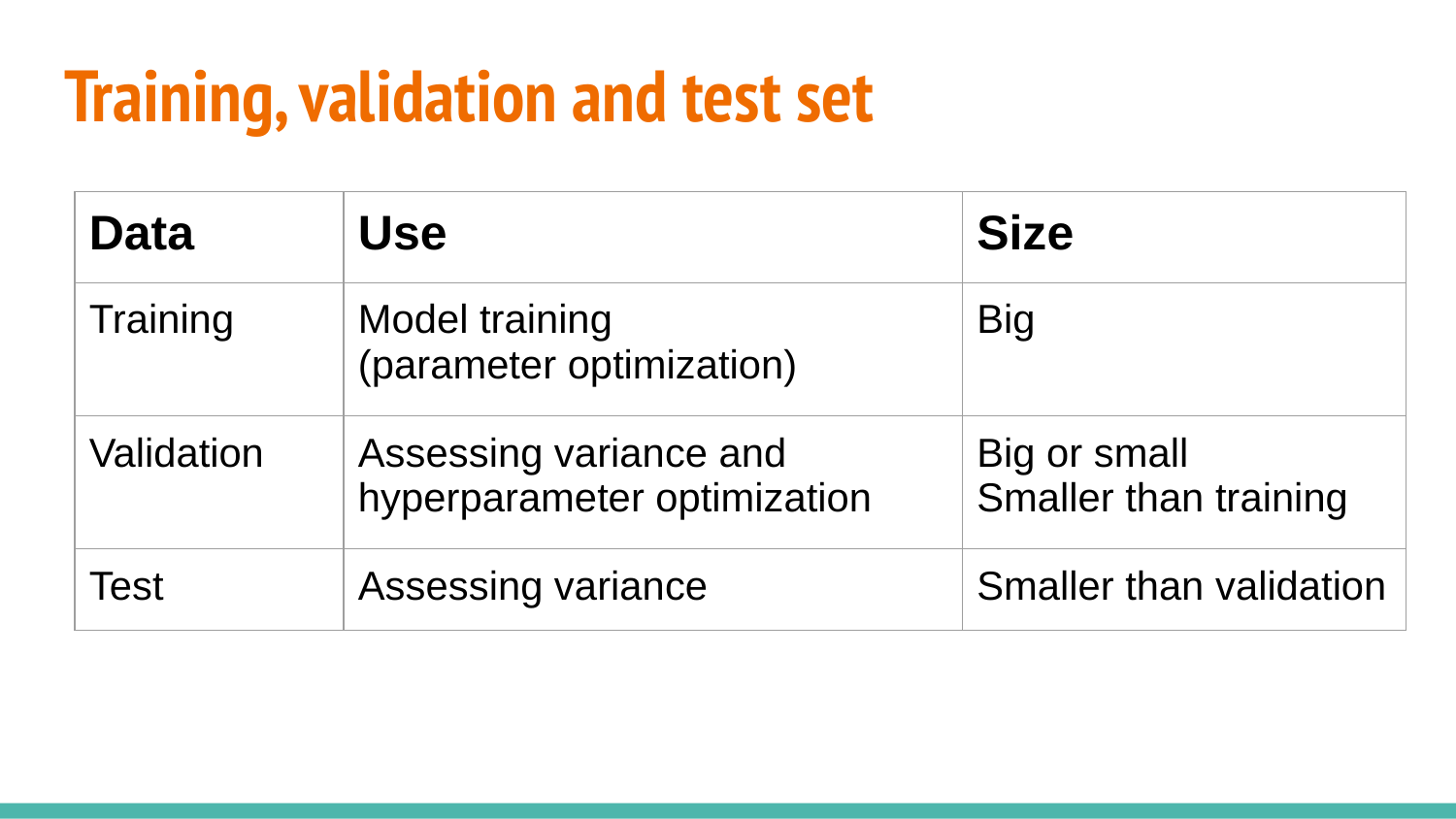

# Training, validation and test set
| Data | Use | Size |
| --- | --- | --- |
| Training | Model training (parameter optimization) | Big |
| Validation | Assessing variance and hyperparameter optimization | Big or small Smaller than training |
| Test | Assessing variance | Smaller than validation |